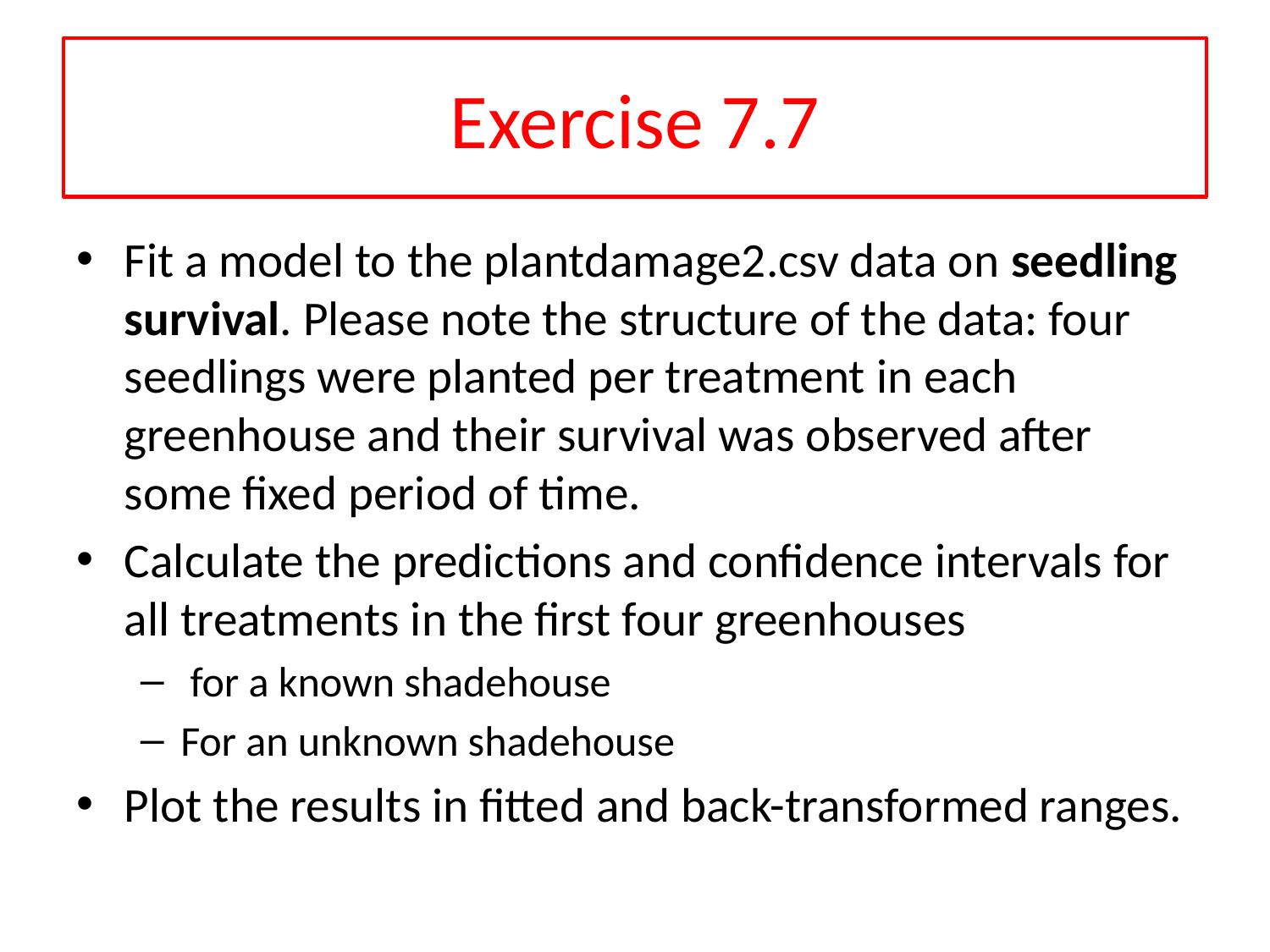

# Exercise 7.7
Fit a model to the plantdamage2.csv data on seedling survival. Please note the structure of the data: four seedlings were planted per treatment in each greenhouse and their survival was observed after some fixed period of time.
Calculate the predictions and confidence intervals for all treatments in the first four greenhouses
 for a known shadehouse
For an unknown shadehouse
Plot the results in fitted and back-transformed ranges.